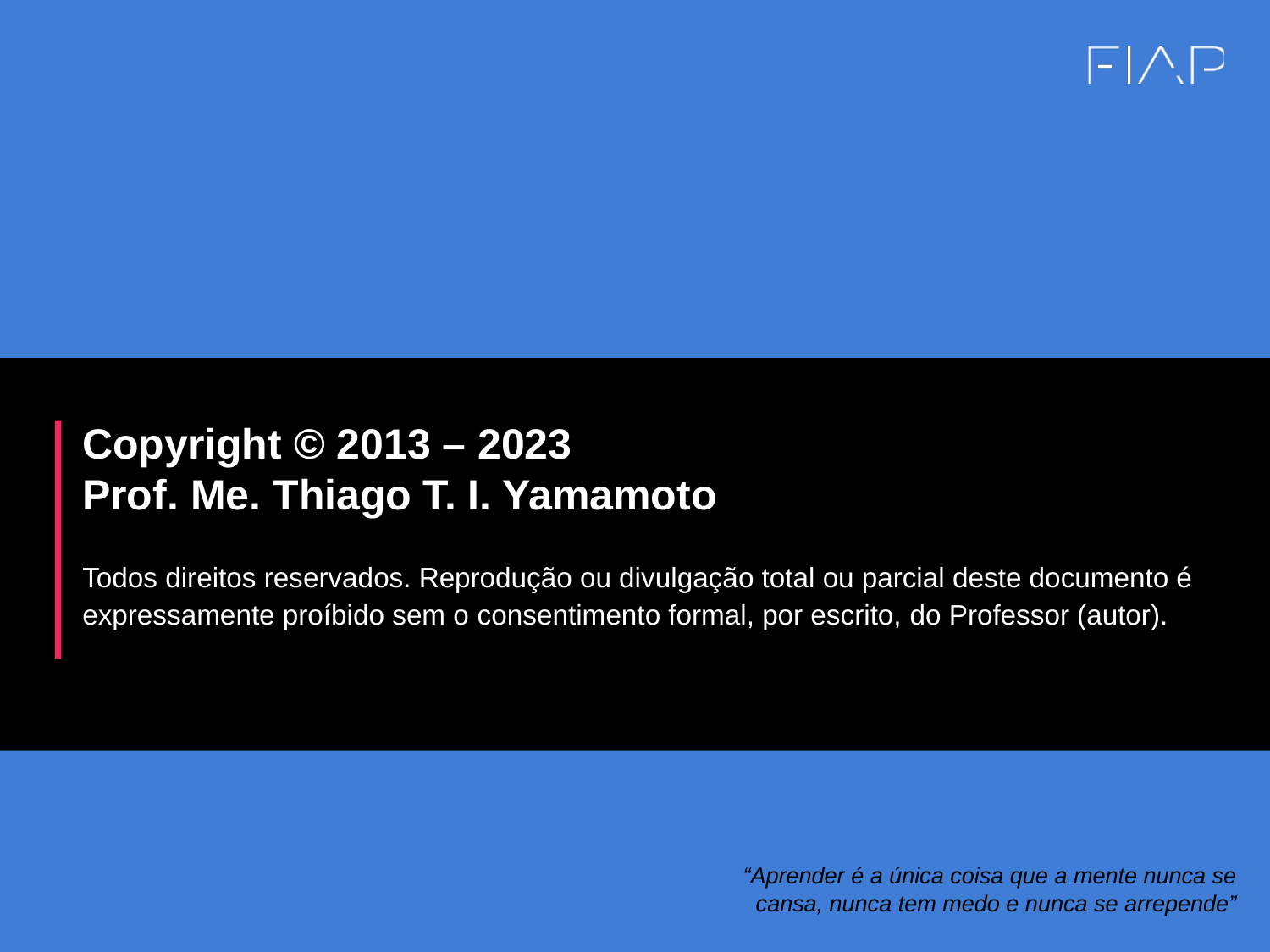

“Aprender é a única coisa que a mente nunca se
cansa, nunca tem medo e nunca se arrepende”